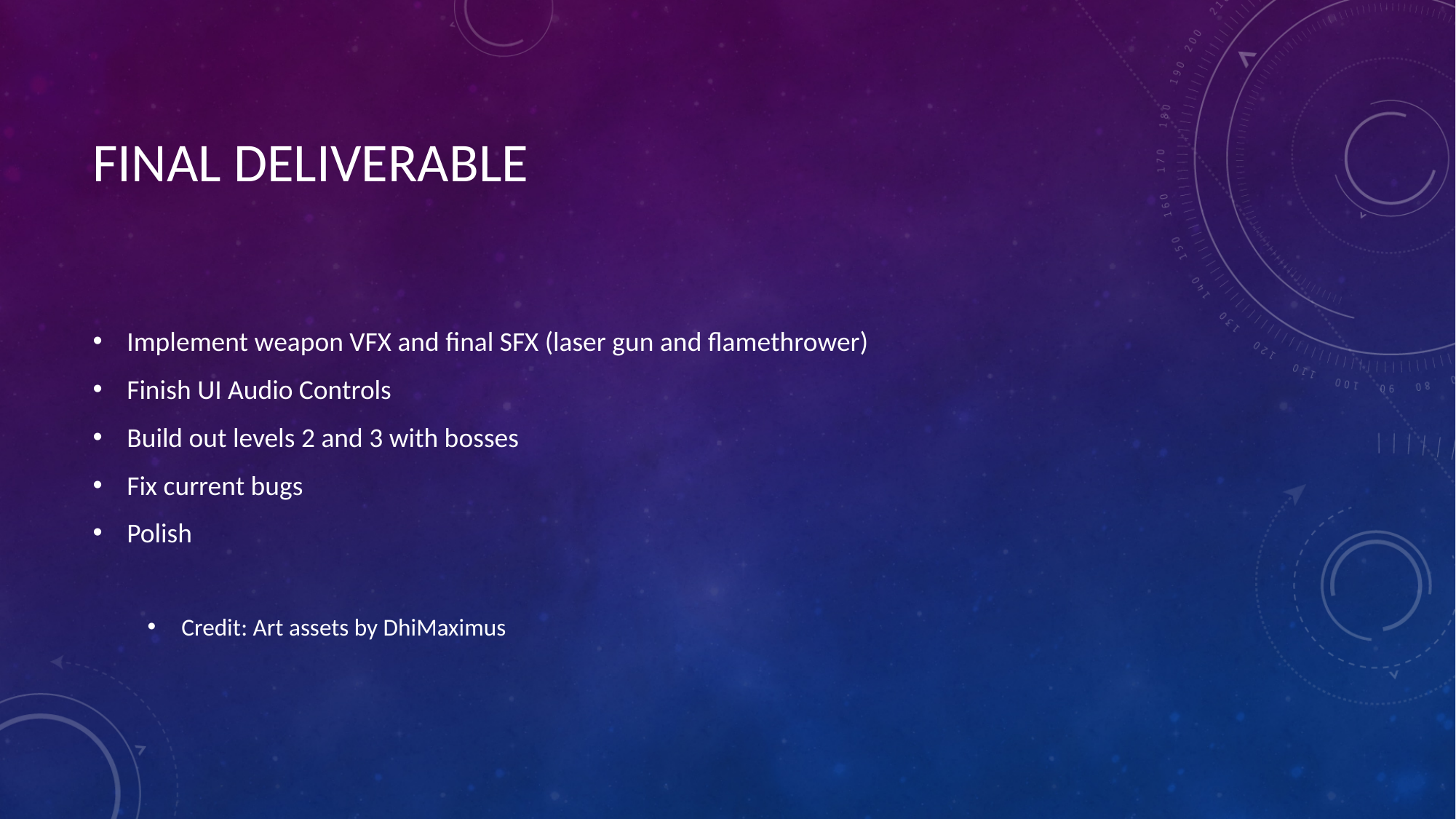

# Final DeliVERable
Implement weapon VFX and final SFX (laser gun and flamethrower)
Finish UI Audio Controls
Build out levels 2 and 3 with bosses
Fix current bugs
Polish

Credit: Art assets by DhiMaximus